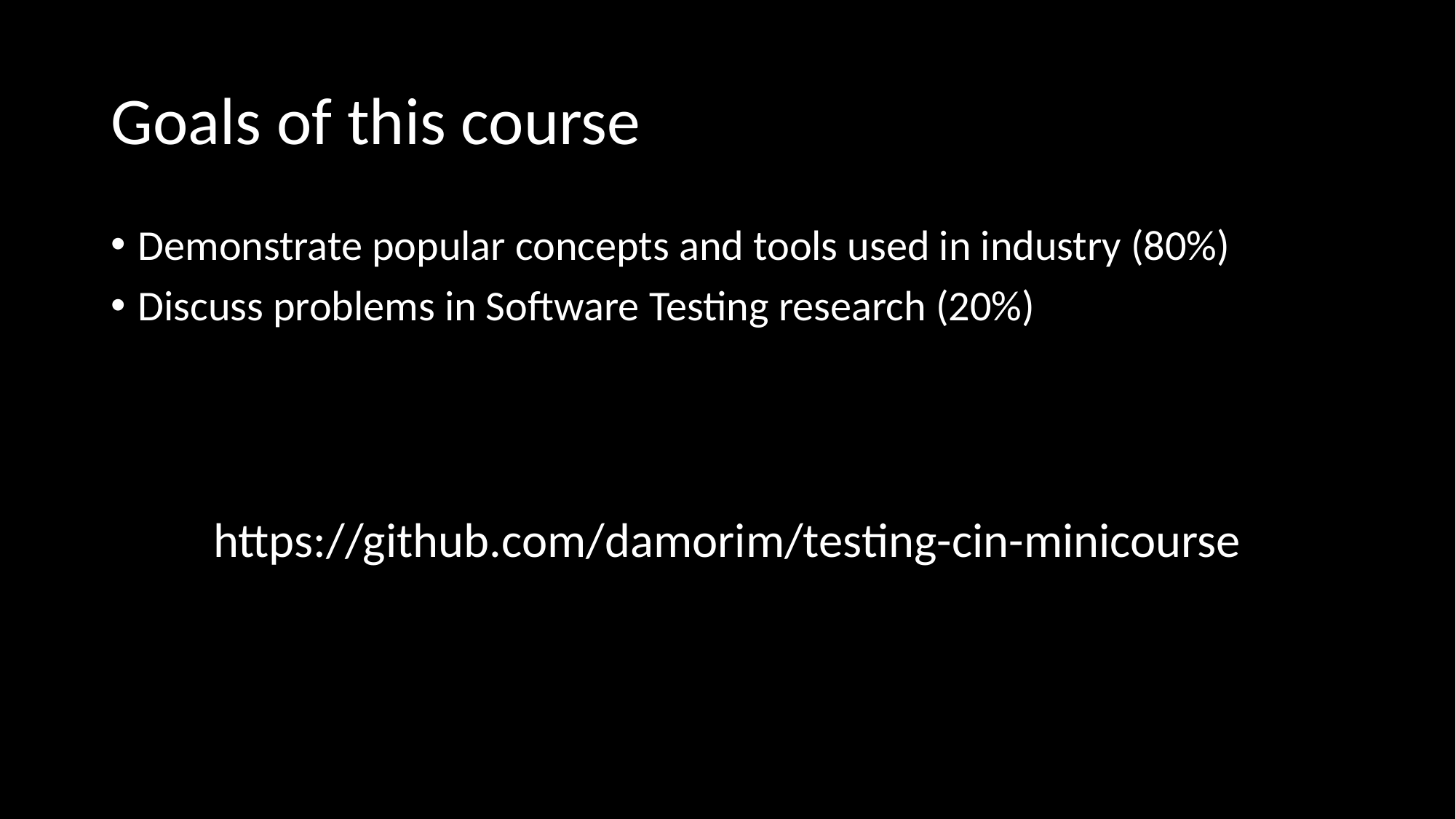

Goals of this course
Demonstrate popular concepts and tools used in industry (80%)
Discuss problems in Software Testing research (20%)
…
https://github.com/damorim/testing-cin-minicourse